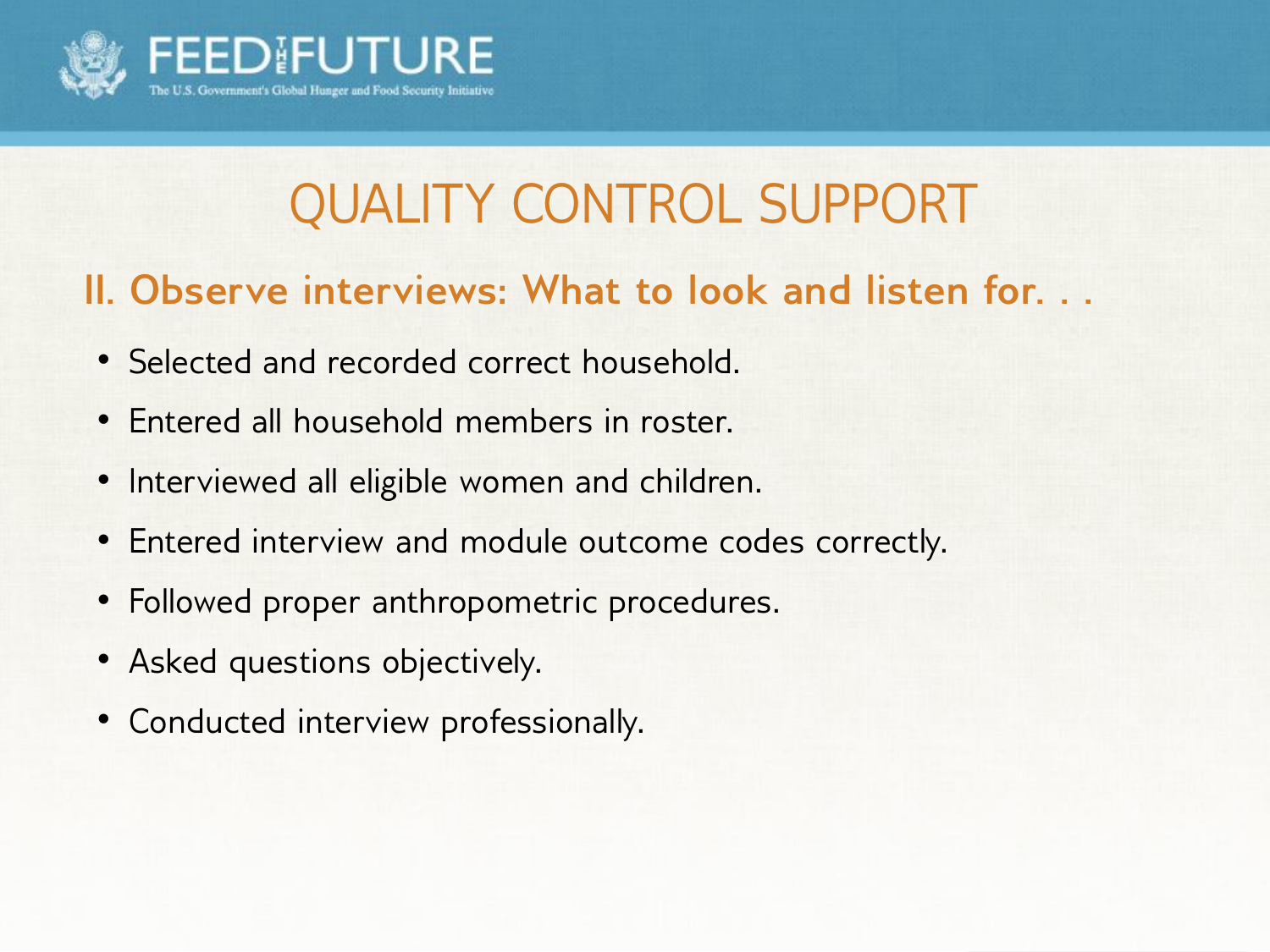

# Quality Control Support
II. Observe interviews: What to look and listen for. . .
Selected and recorded correct household.
Entered all household members in roster.
Interviewed all eligible women and children.
Entered interview and module outcome codes correctly.
Followed proper anthropometric procedures.
Asked questions objectively.
Conducted interview professionally.